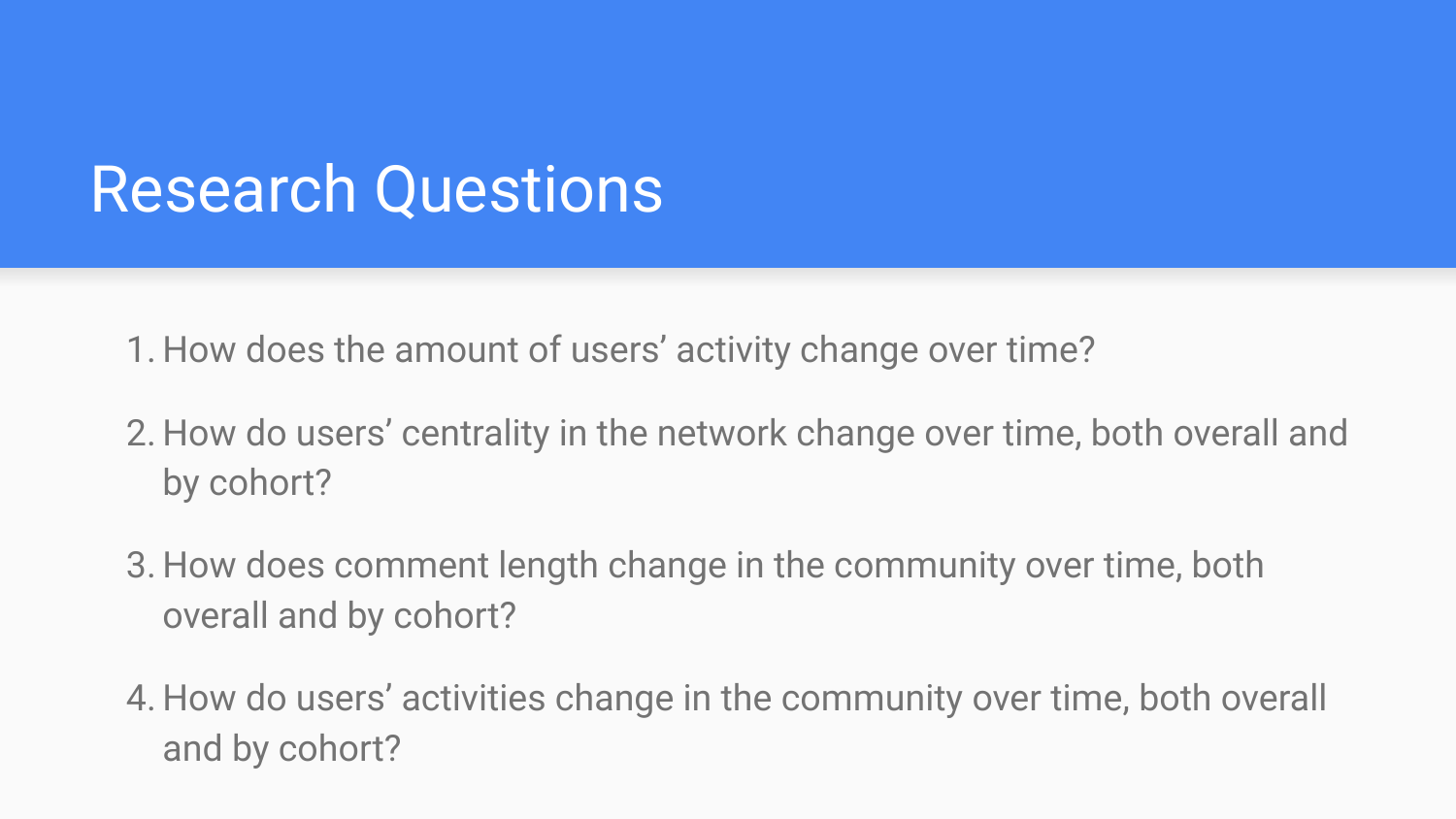

# Research Questions
How does the amount of users’ activity change over time?
How do users’ centrality in the network change over time, both overall and by cohort?
How does comment length change in the community over time, both overall and by cohort?
How do users’ activities change in the community over time, both overall and by cohort?